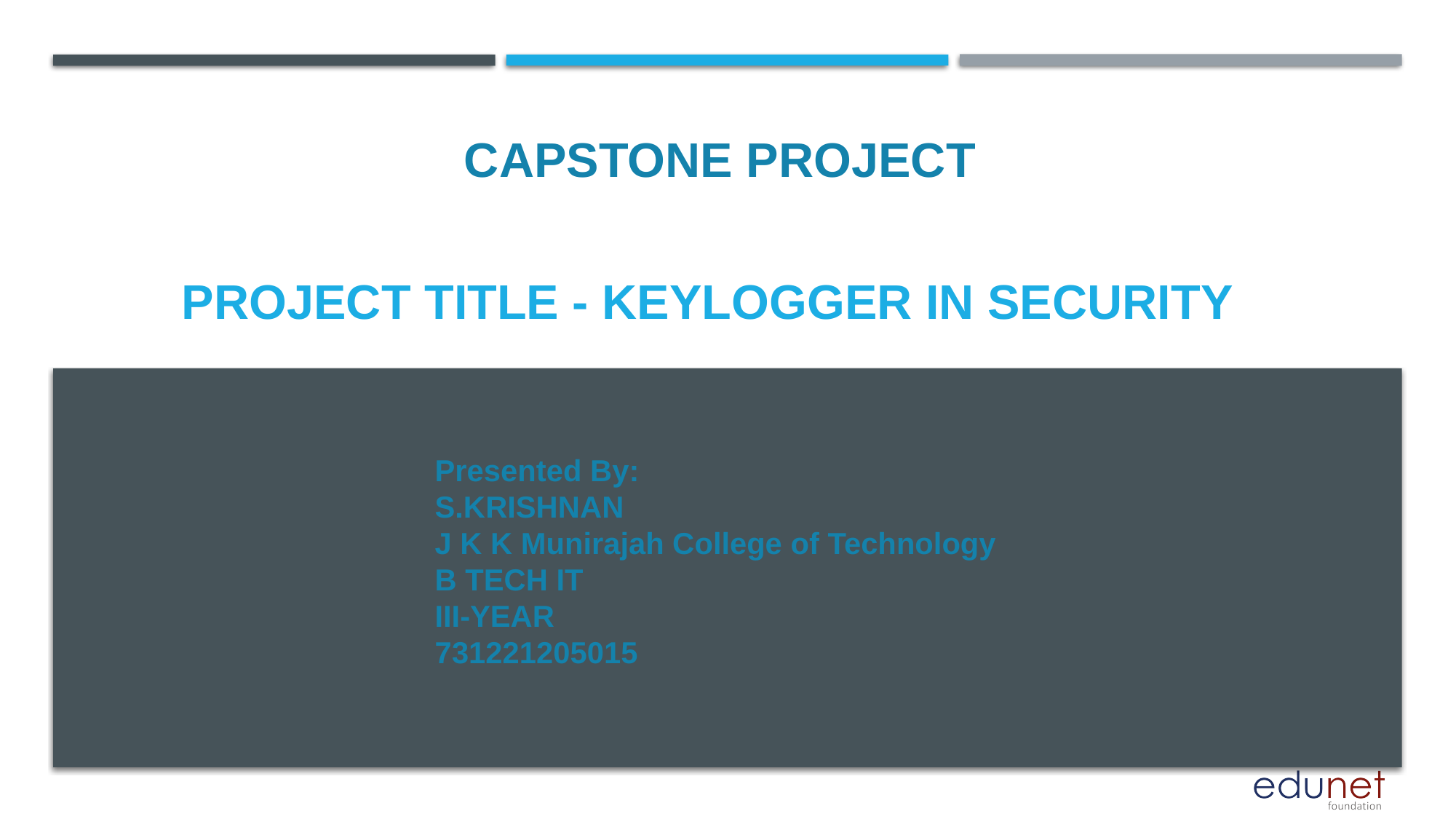

CAPSTONE PROJECT
# PROJECT TITLE - KEYLOGGER IN SECURITY
Presented By:
S.KRISHNAN
J K K Munirajah College of Technology
B TECH IT
III-YEAR
731221205015